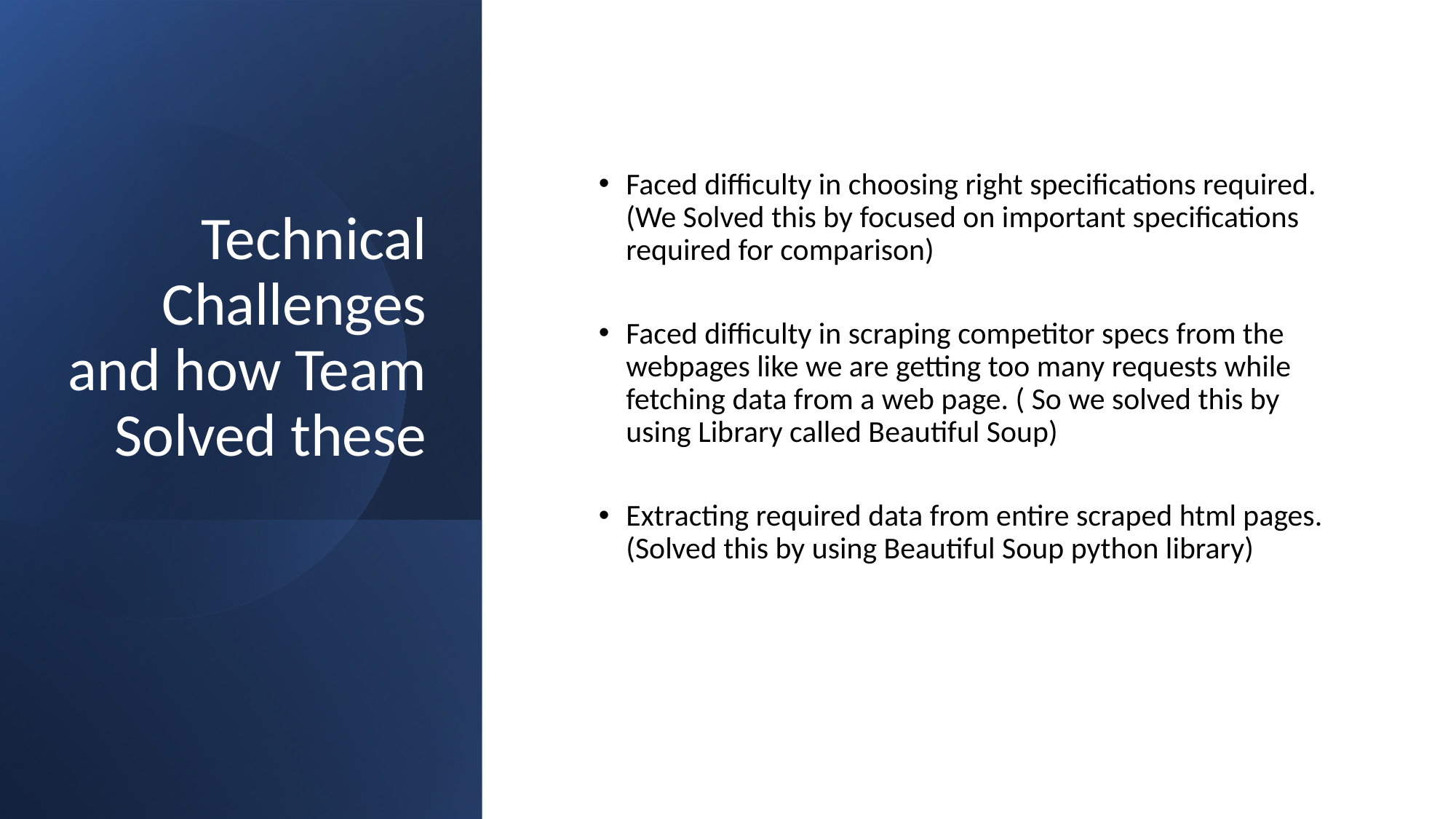

Technical Challenges and how Team Solved these
Faced difficulty in choosing right specifications required.(We Solved this by focused on important specifications required for comparison)

Faced difficulty in scraping competitor specs from the webpages like we are getting too many requests while fetching data from a web page. ( So we solved this by using Library called Beautiful Soup)

Extracting required data from entire scraped html pages. (Solved this by using Beautiful Soup python library)